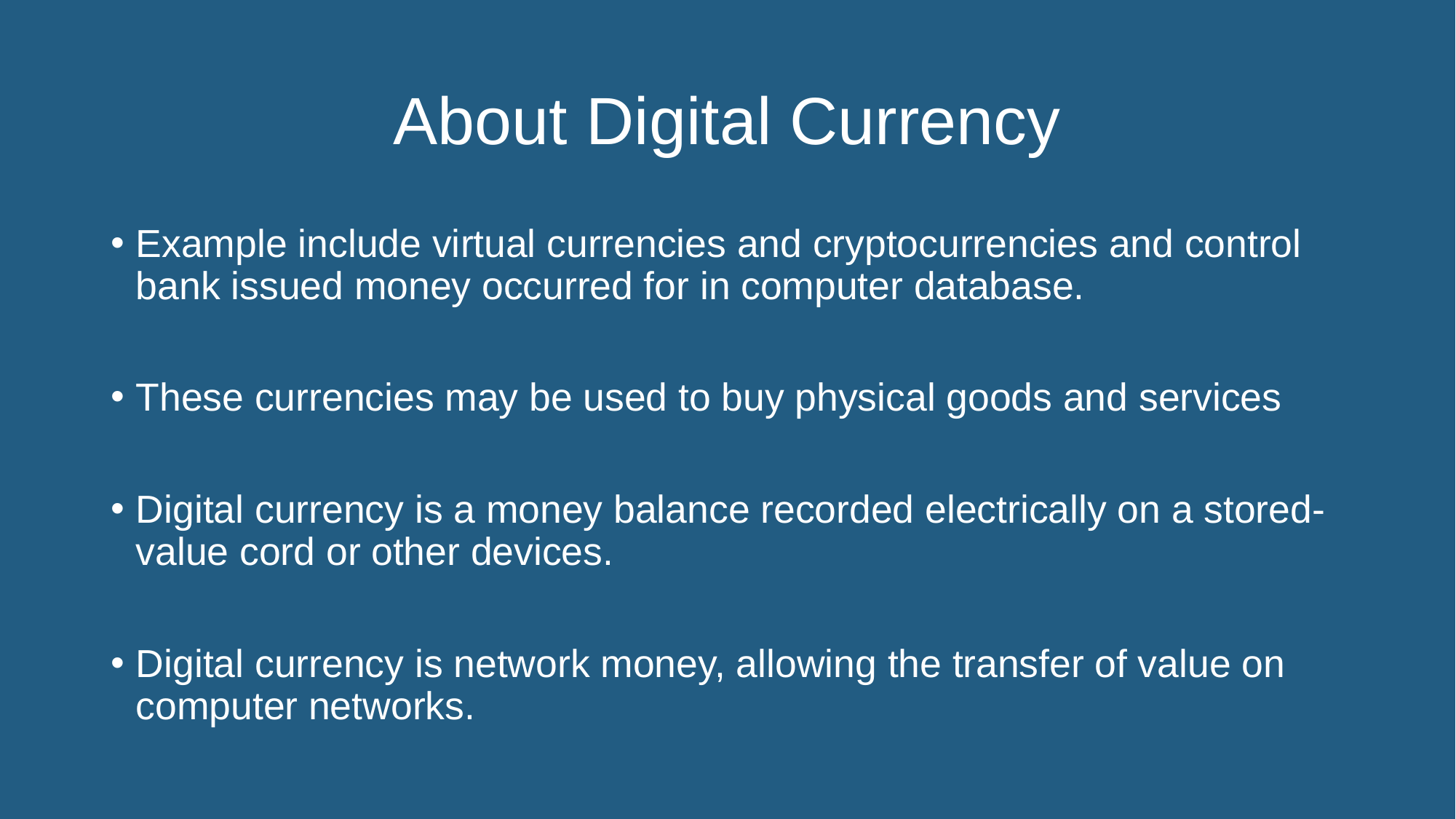

# About Digital Currency
Example include virtual currencies and cryptocurrencies and control bank issued money occurred for in computer database.

These currencies may be used to buy physical goods and services

Digital currency is a money balance recorded electrically on a stored-value cord or other devices.

Digital currency is network money, allowing the transfer of value on computer networks.